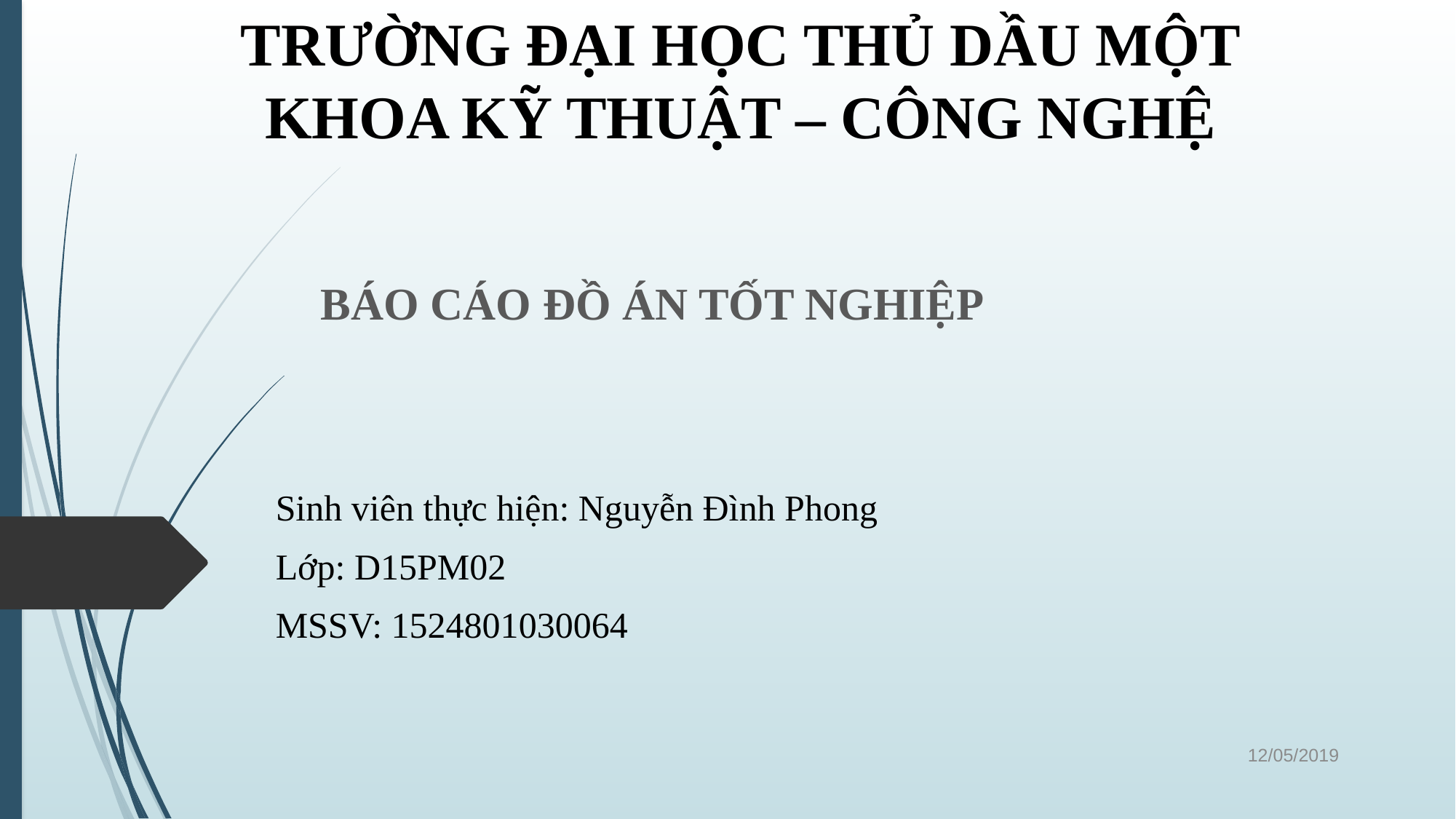

TRƯỜNG ĐẠI HỌC THỦ DẦU MỘT
KHOA KỸ THUẬT – CÔNG NGHỆ

BÁO CÁO ĐỒ ÁN TỐT NGHIỆP
Sinh viên thực hiện: Nguyễn Đình Phong
Lớp: D15PM02
MSSV: 1524801030064
12/05/2019